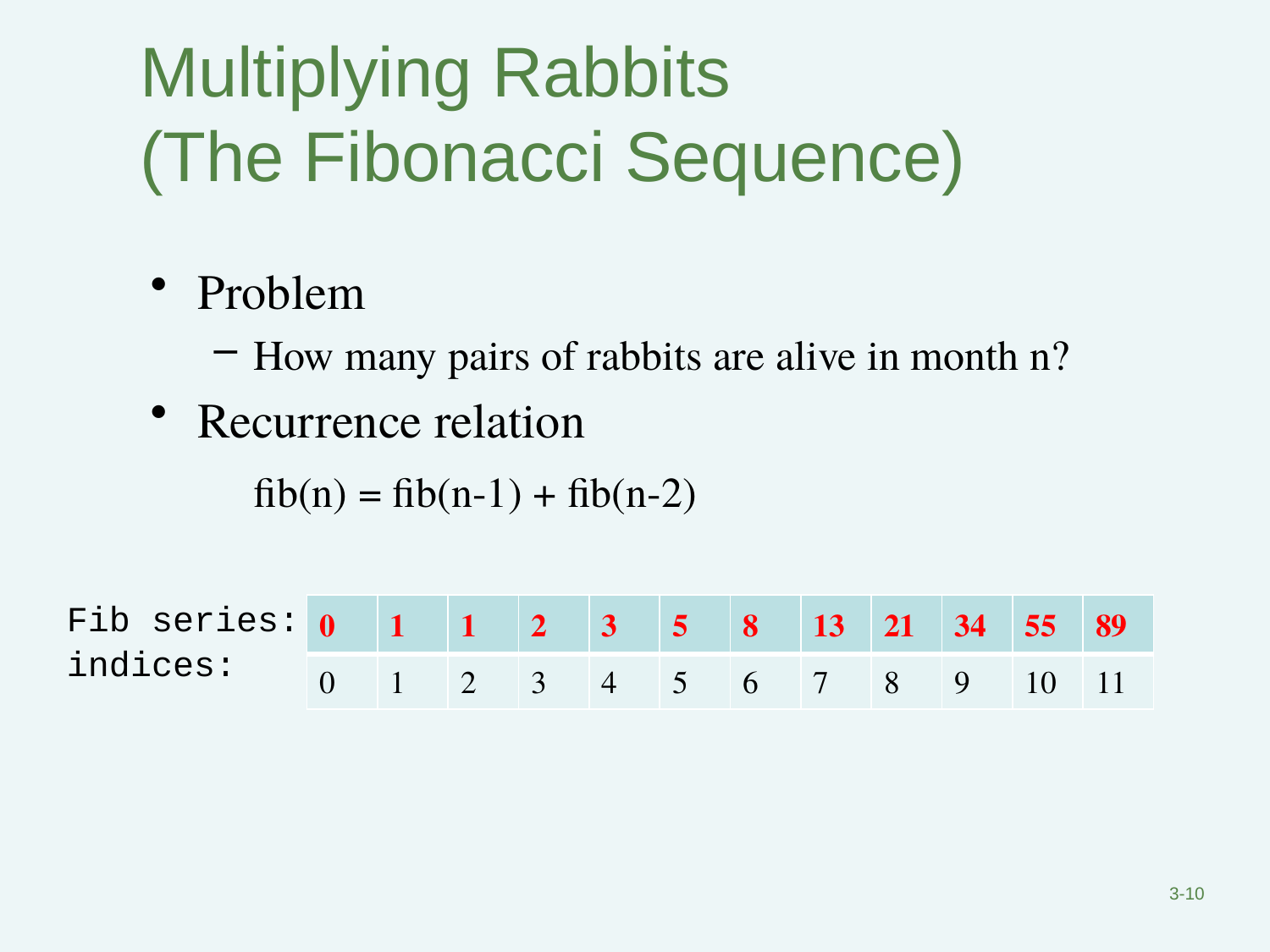

# Multiplying Rabbits (The Fibonacci Sequence)
Problem
How many pairs of rabbits are alive in month n?
Recurrence relation
	fib(n) = fib(n-1) + fib(n-2)

Fib series:
indices:
| 0 | 1 | 1 | 2 | 3 | 5 | 8 | 13 | 21 | 34 | 55 | 89 |
| --- | --- | --- | --- | --- | --- | --- | --- | --- | --- | --- | --- |
| 0 | 1 | 2 | 3 | 4 | 5 | 6 | 7 | 8 | 9 | 10 | 11 |
3-10